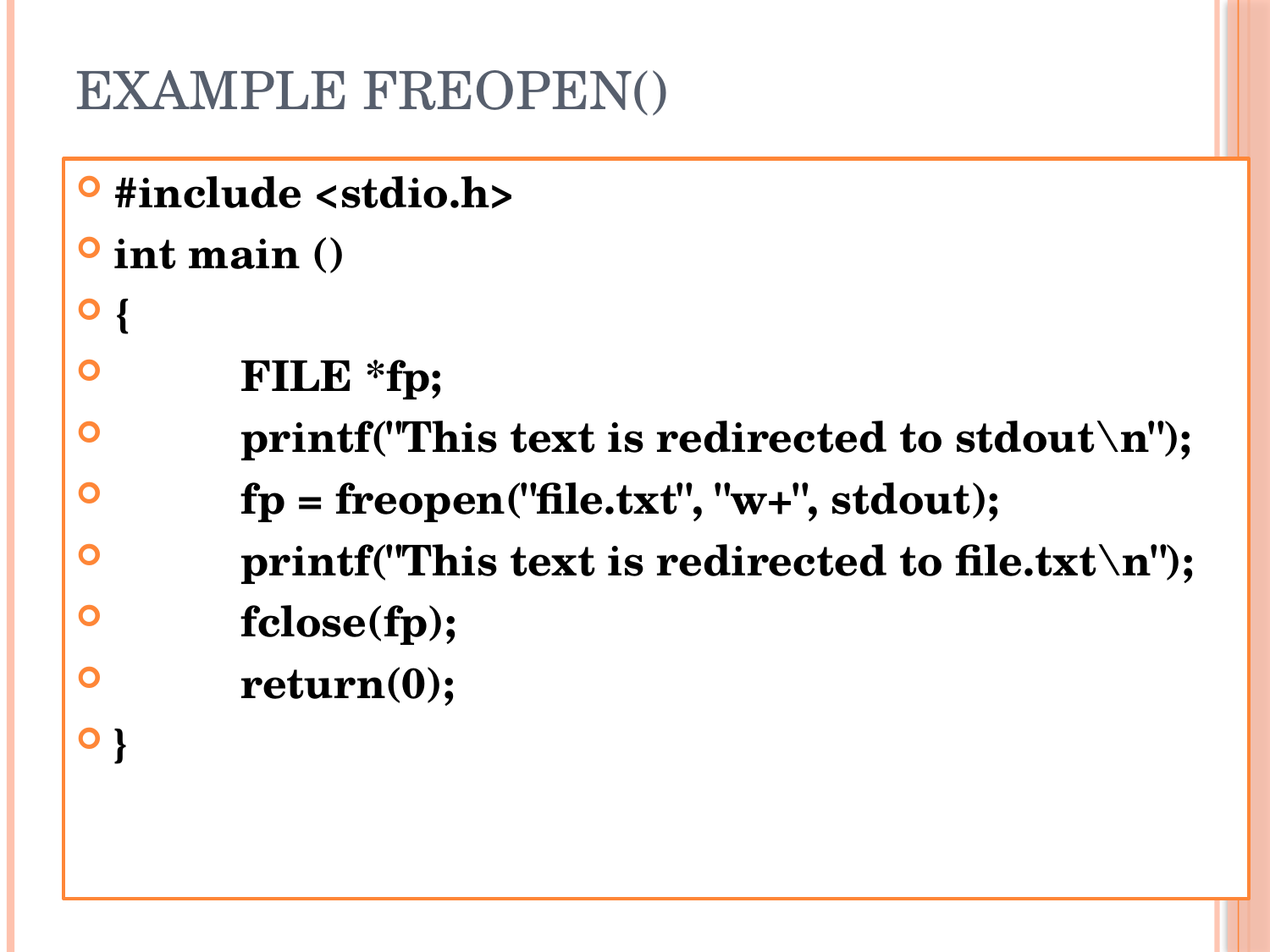

# Example FREOPEN()
#include <stdio.h>
int main ()
{
	FILE *fp;
	printf("This text is redirected to stdout\n");
	fp = freopen("file.txt", "w+", stdout);
	printf("This text is redirected to file.txt\n");
	fclose(fp);
	return(0);
}